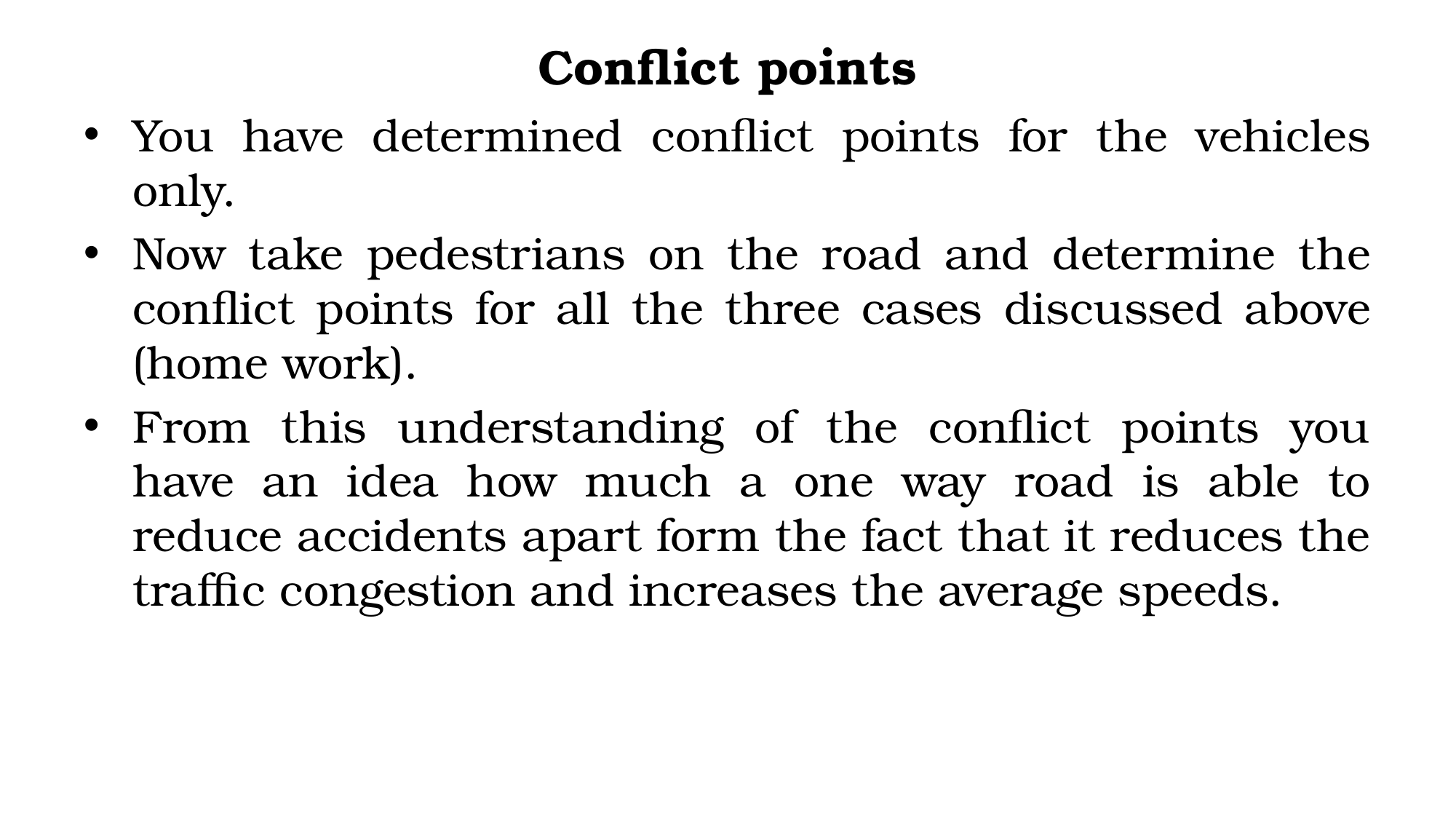

# Conflict points
You have determined conflict points for the vehicles only.
Now take pedestrians on the road and determine the conflict points for all the three cases discussed above (home work).
From this understanding of the conflict points you have an idea how much a one way road is able to reduce accidents apart form the fact that it reduces the traffic congestion and increases the average speeds.